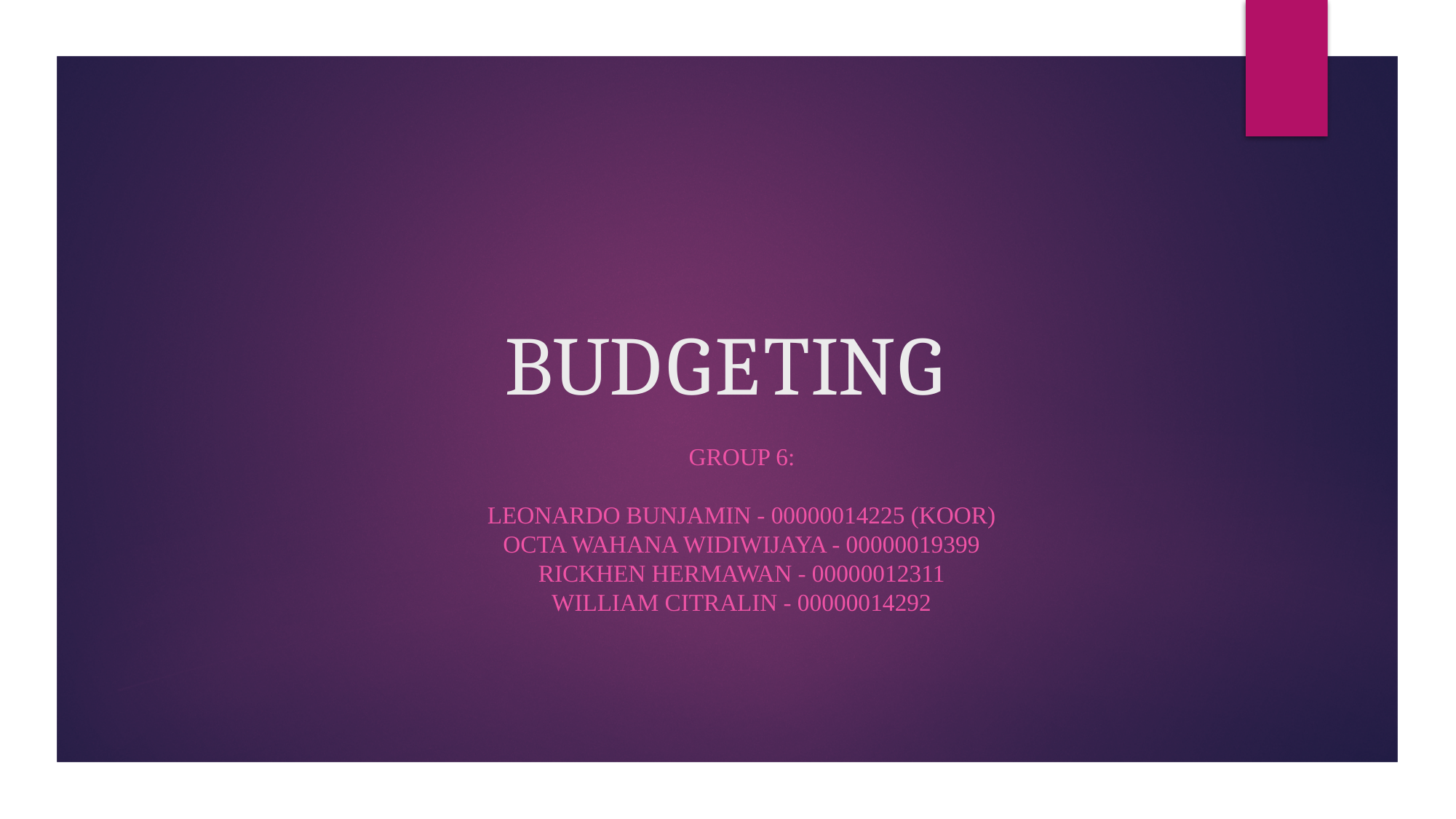

# BUDGETING
Group 6:

Leonardo Bunjamin - 00000014225 (Koor)
Octa Wahana Widiwijaya - 00000019399
Rickhen Hermawan - 00000012311
William Citralin - 00000014292